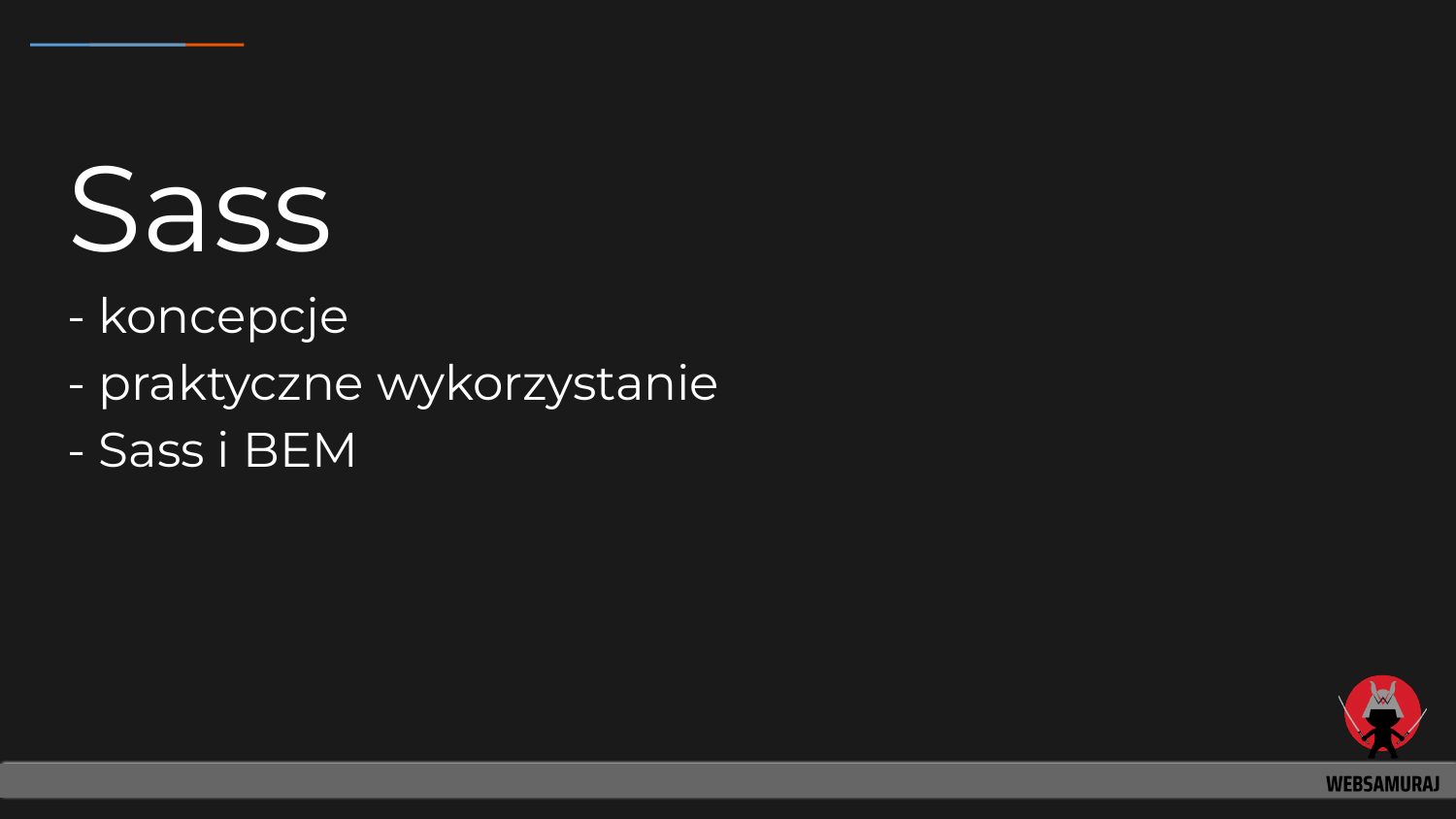

# Sass
- koncepcje
- praktyczne wykorzystanie
- Sass i BEM